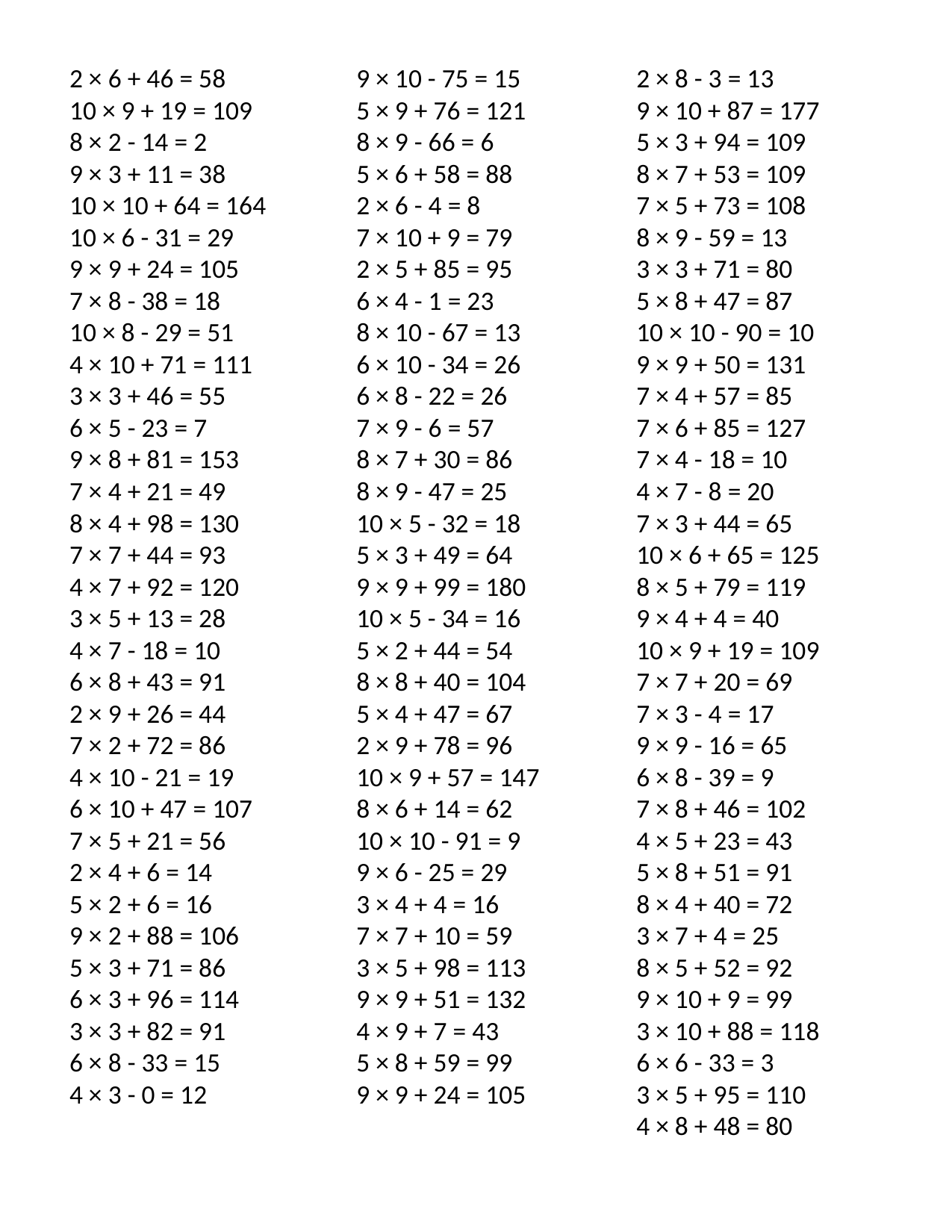

2 × 6 + 46 = 58
10 × 9 + 19 = 109
8 × 2 - 14 = 2
9 × 3 + 11 = 38
10 × 10 + 64 = 164
10 × 6 - 31 = 29
9 × 9 + 24 = 105
7 × 8 - 38 = 18
10 × 8 - 29 = 51
4 × 10 + 71 = 111
3 × 3 + 46 = 55
6 × 5 - 23 = 7
9 × 8 + 81 = 153
7 × 4 + 21 = 49
8 × 4 + 98 = 130
7 × 7 + 44 = 93
4 × 7 + 92 = 120
3 × 5 + 13 = 28
4 × 7 - 18 = 10
6 × 8 + 43 = 91
2 × 9 + 26 = 44
7 × 2 + 72 = 86
4 × 10 - 21 = 19
6 × 10 + 47 = 107
7 × 5 + 21 = 56
2 × 4 + 6 = 14
5 × 2 + 6 = 16
9 × 2 + 88 = 106
5 × 3 + 71 = 86
6 × 3 + 96 = 114
3 × 3 + 82 = 91
6 × 8 - 33 = 15
4 × 3 - 0 = 12

9 × 10 - 75 = 15
5 × 9 + 76 = 121
8 × 9 - 66 = 6
5 × 6 + 58 = 88
2 × 6 - 4 = 8
7 × 10 + 9 = 79
2 × 5 + 85 = 95
6 × 4 - 1 = 23
8 × 10 - 67 = 13
6 × 10 - 34 = 26
6 × 8 - 22 = 26
7 × 9 - 6 = 57
8 × 7 + 30 = 86
8 × 9 - 47 = 25
10 × 5 - 32 = 18
5 × 3 + 49 = 64
9 × 9 + 99 = 180
10 × 5 - 34 = 16
5 × 2 + 44 = 54
8 × 8 + 40 = 104
5 × 4 + 47 = 67
2 × 9 + 78 = 96
10 × 9 + 57 = 147
8 × 6 + 14 = 62
10 × 10 - 91 = 9
9 × 6 - 25 = 29
3 × 4 + 4 = 16
7 × 7 + 10 = 59
3 × 5 + 98 = 113
9 × 9 + 51 = 132
4 × 9 + 7 = 43
5 × 8 + 59 = 99
9 × 9 + 24 = 105

2 × 8 - 3 = 13
9 × 10 + 87 = 177
5 × 3 + 94 = 109
8 × 7 + 53 = 109
7 × 5 + 73 = 108
8 × 9 - 59 = 13
3 × 3 + 71 = 80
5 × 8 + 47 = 87
10 × 10 - 90 = 10
9 × 9 + 50 = 131
7 × 4 + 57 = 85
7 × 6 + 85 = 127
7 × 4 - 18 = 10
4 × 7 - 8 = 20
7 × 3 + 44 = 65
10 × 6 + 65 = 125
8 × 5 + 79 = 119
9 × 4 + 4 = 40
10 × 9 + 19 = 109
7 × 7 + 20 = 69
7 × 3 - 4 = 17
9 × 9 - 16 = 65
6 × 8 - 39 = 9
7 × 8 + 46 = 102
4 × 5 + 23 = 43
5 × 8 + 51 = 91
8 × 4 + 40 = 72
3 × 7 + 4 = 25
8 × 5 + 52 = 92
9 × 10 + 9 = 99
3 × 10 + 88 = 118
6 × 6 - 33 = 3
3 × 5 + 95 = 110
4 × 8 + 48 = 80